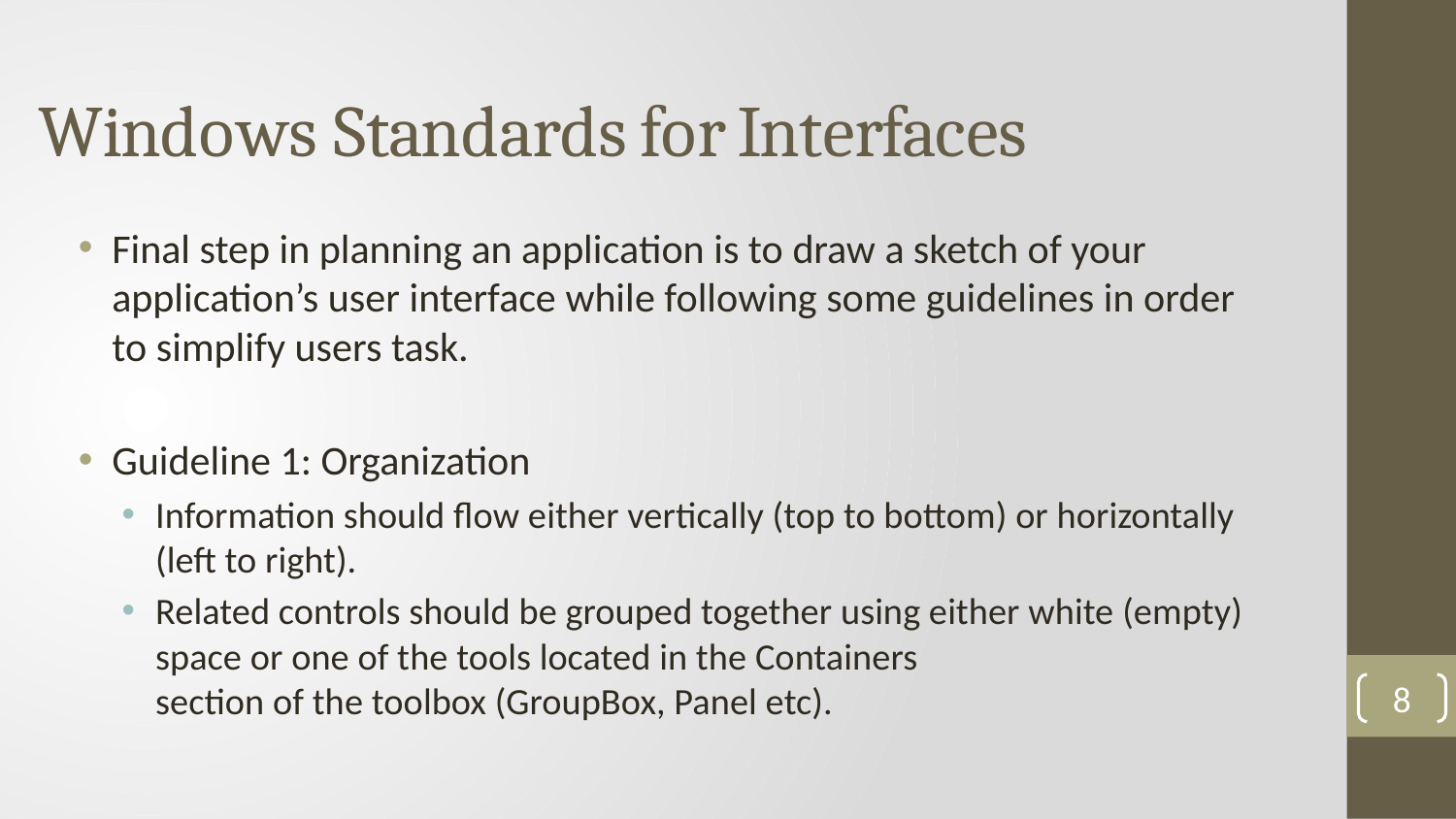

# Windows Standards for Interfaces
8
Final step in planning an application is to draw a sketch of your application’s user interface while following some guidelines in order to simplify users task.

Guideline 1: Organization
Information should flow either vertically (top to bottom) or horizontally (left to right).
Related controls should be grouped together using either white (empty) space or one of the tools located in the Containers
section of the toolbox (GroupBox, Panel etc).